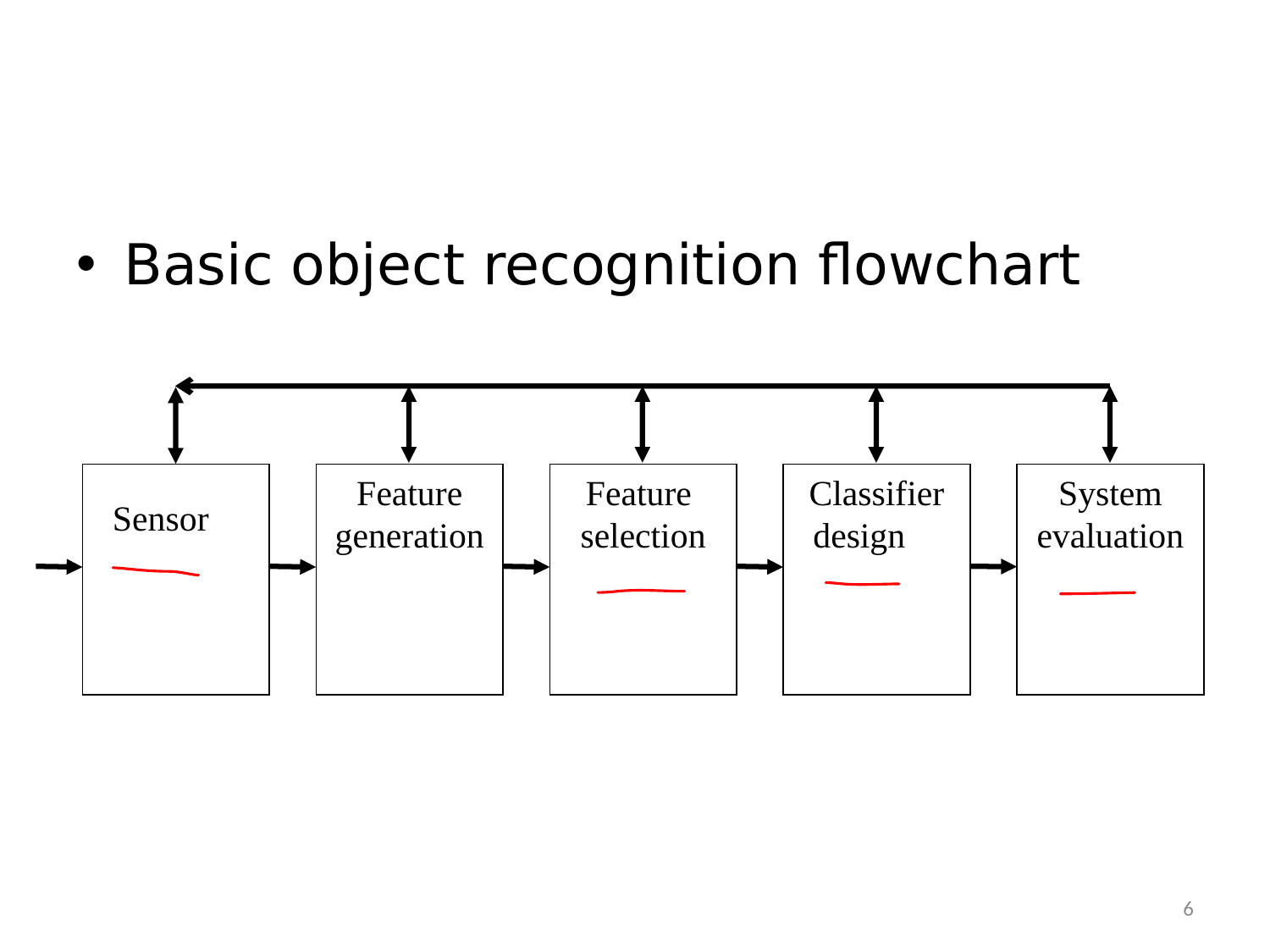

Basic object recognition flowchart

Sensor
Feature
generation
Feature
selection
Classifier design
System evaluation

6